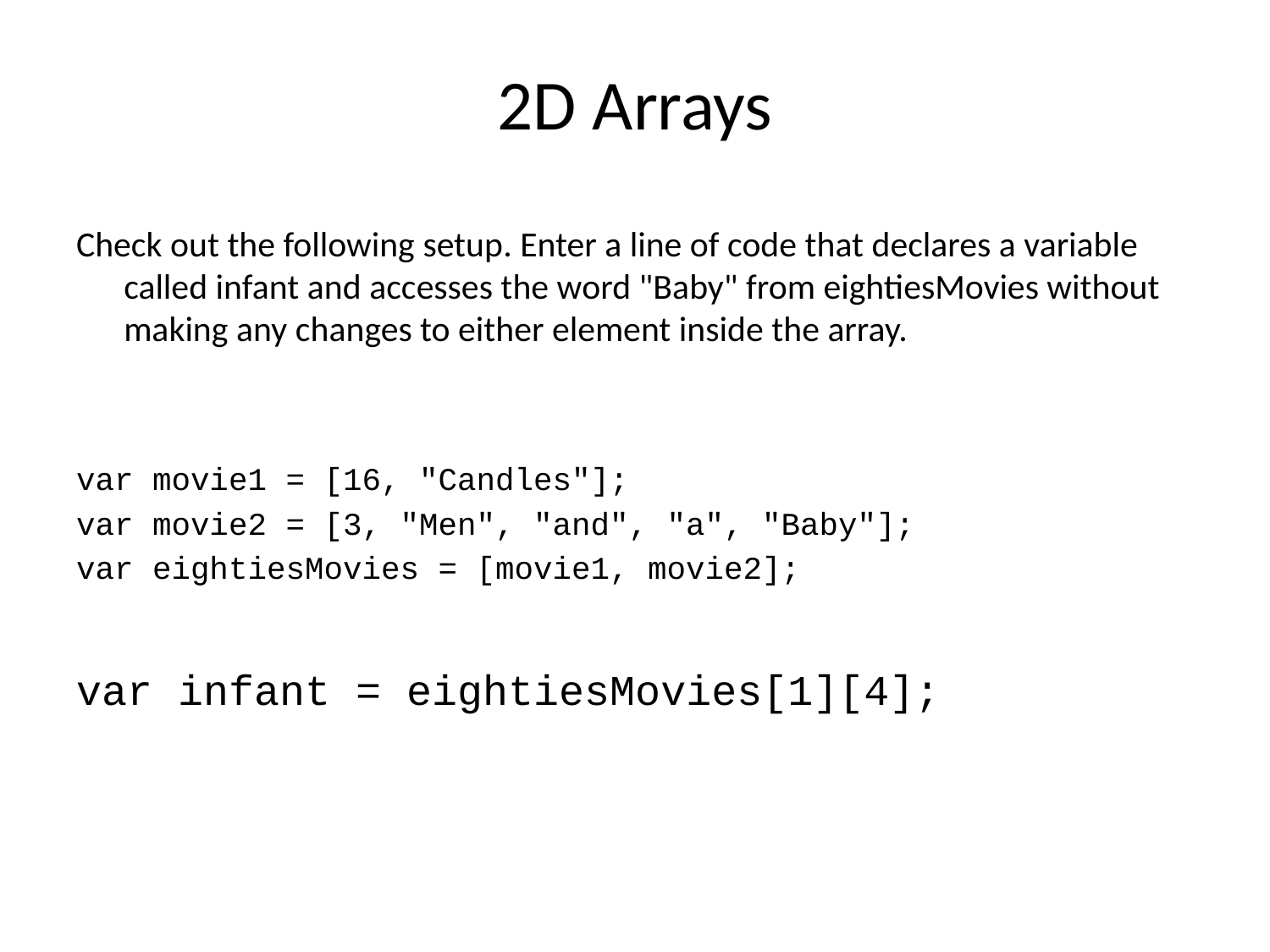

# 2D Arrays

Check out the following setup. Enter a line of code that declares a variable called infant and accesses the word "Baby" from eightiesMovies without making any changes to either element inside the array.

var movie1 = [16, "Candles"];
var movie2 = [3, "Men", "and", "a", "Baby"];
var eightiesMovies = [movie1, movie2];

var infant = eightiesMovies[1][4];